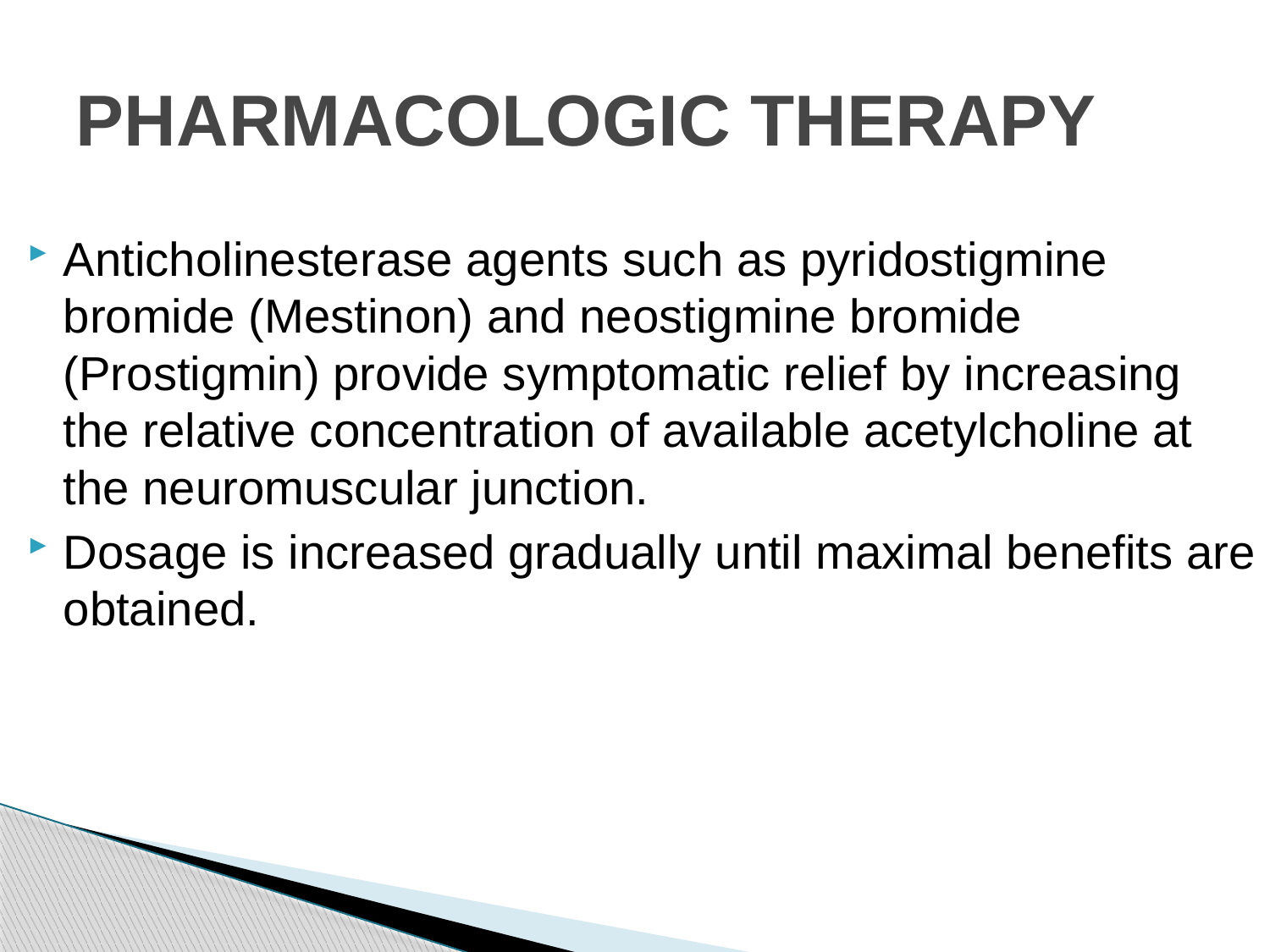

# PHARMACOLOGIC THERAPY
Anticholinesterase agents such as pyridostigmine bromide (Mestinon) and neostigmine bromide (Prostigmin) provide symptomatic relief by increasing the relative concentration of available acetylcholine at the neuromuscular junction.
Dosage is increased gradually until maximal benefits are obtained.